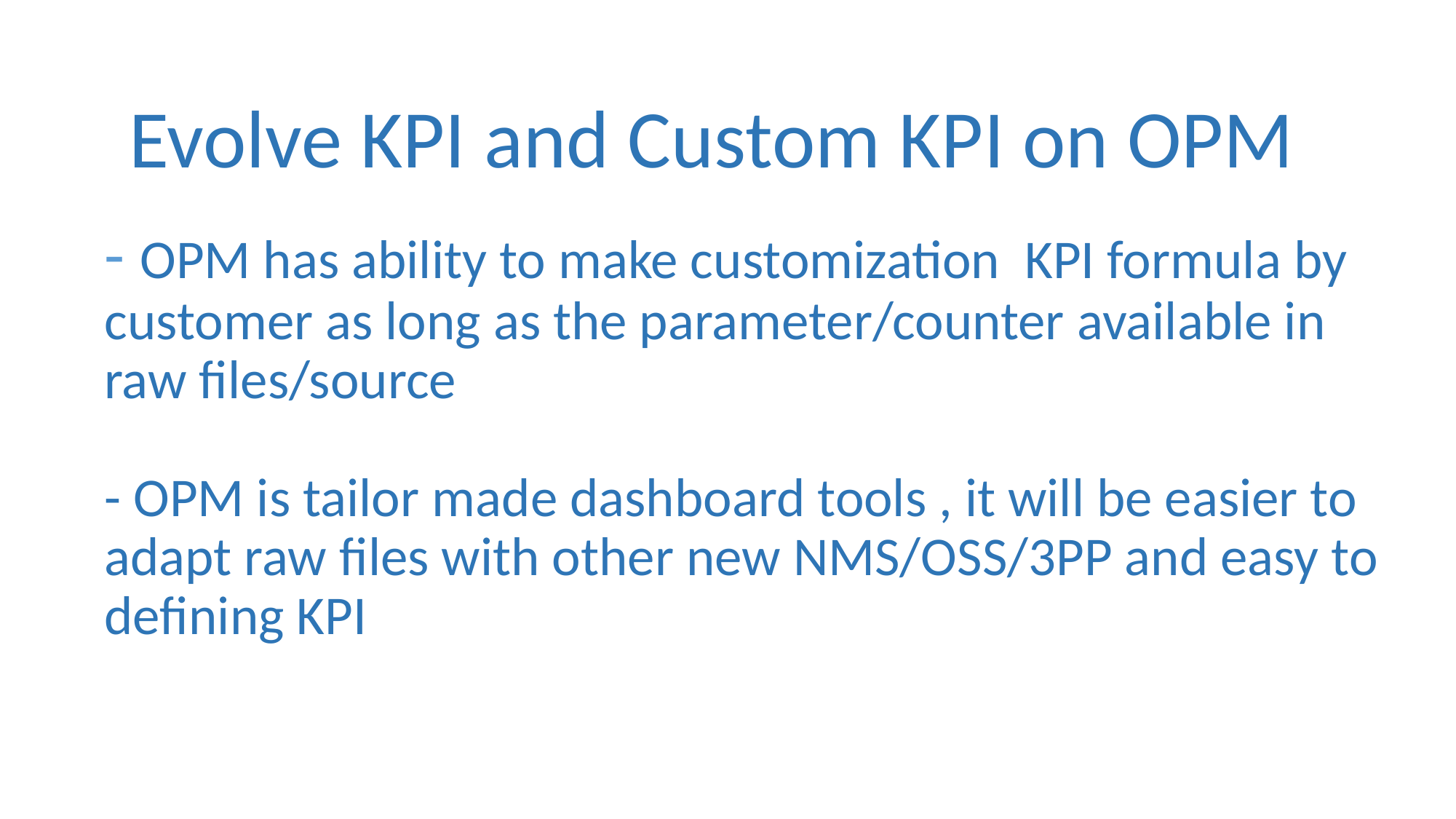

Evolve KPI and Custom KPI on OPM
# - OPM has ability to make customization  KPI formula by customer as long as the parameter/counter available in raw files/source - OPM is tailor made dashboard tools , it will be easier to adapt raw files with other new NMS/OSS/3PP and easy to defining KPI